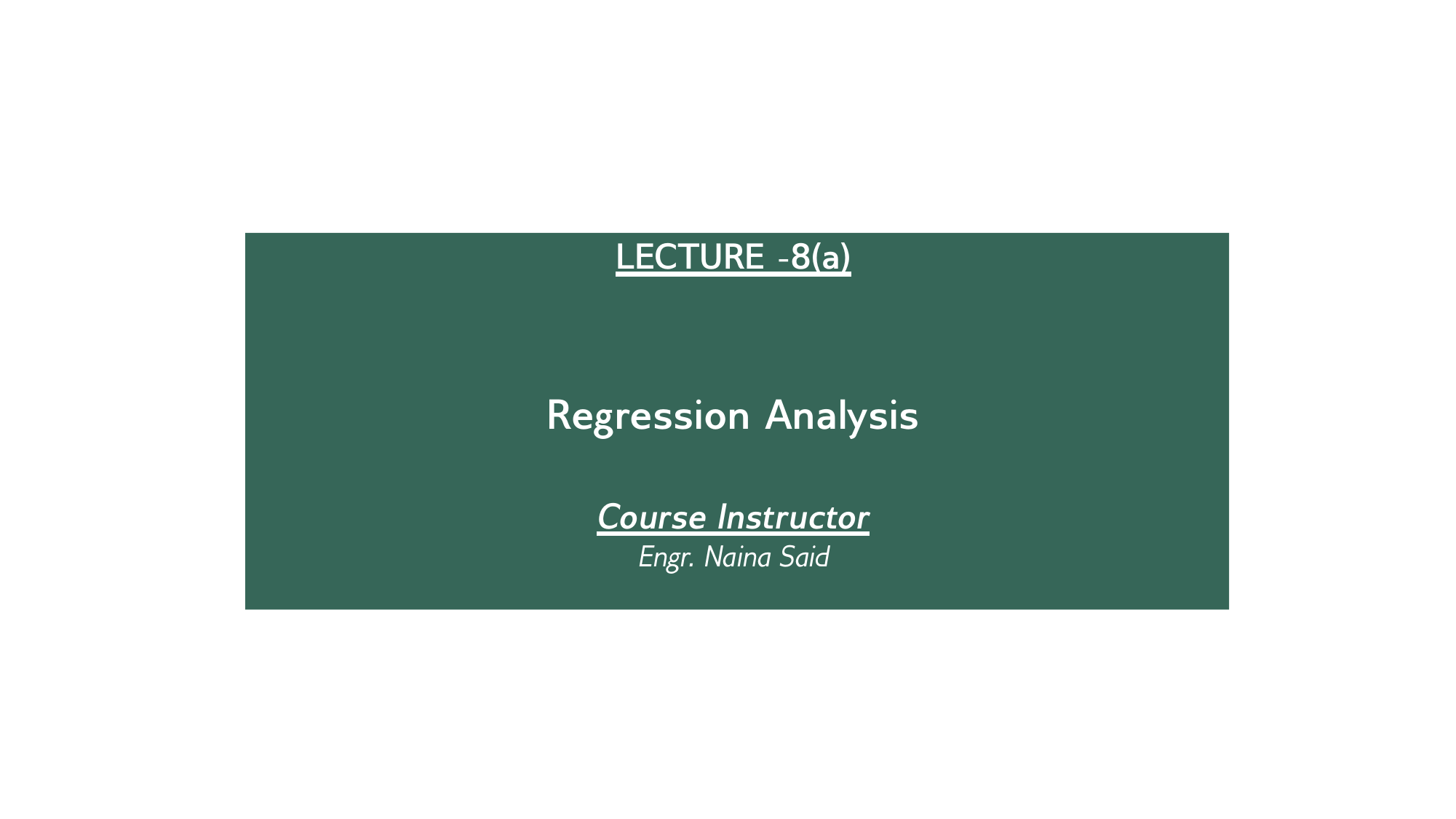

LECTURE -8(a)

Regression Analysis

Course Instructor
Engr. Naina Said